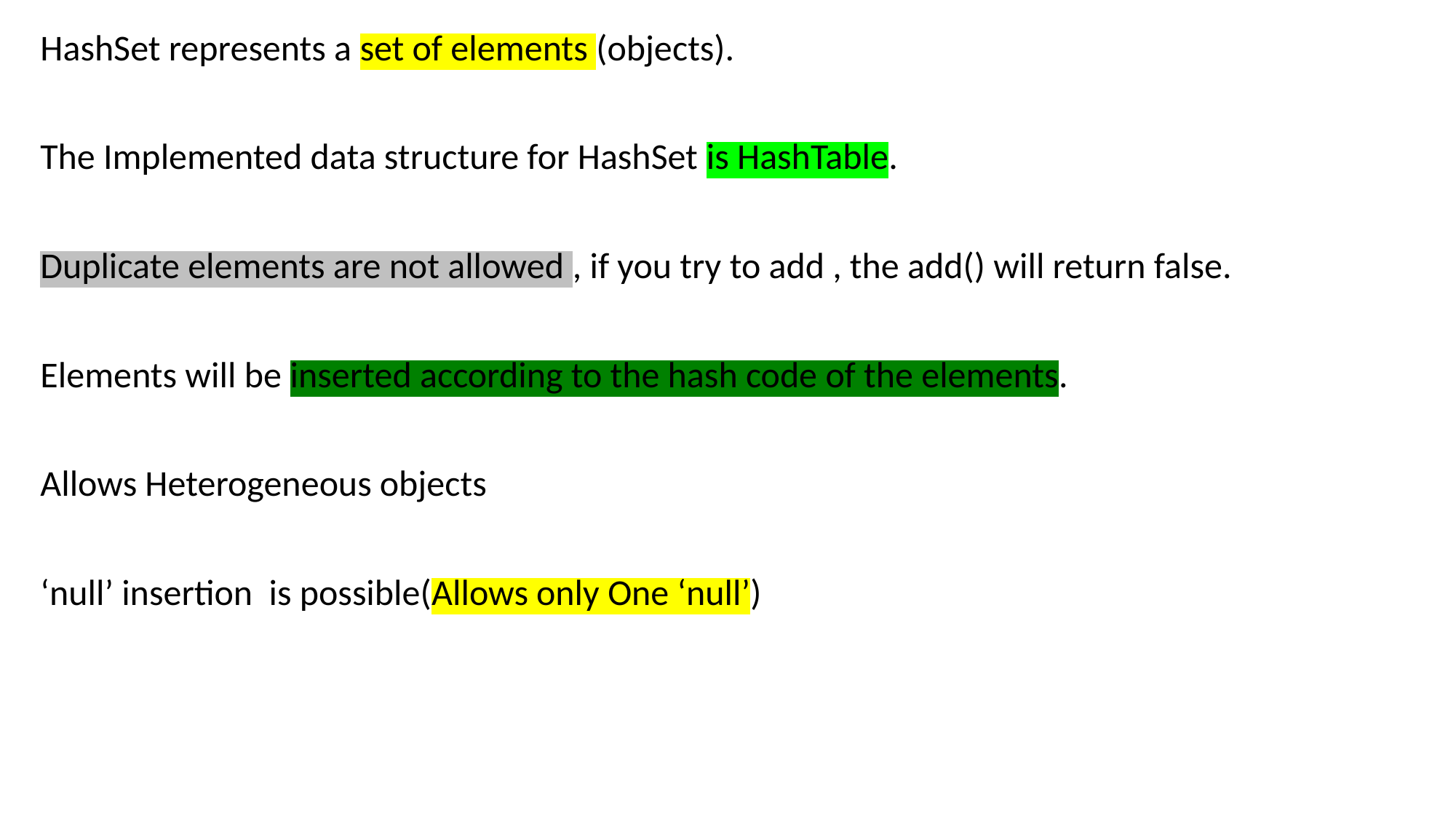

HashSet represents a set of elements (objects).

The Implemented data structure for HashSet is HashTable.

Duplicate elements are not allowed , if you try to add , the add() will return false.

Elements will be inserted according to the hash code of the elements.

Allows Heterogeneous objects

‘null’ insertion  is possible(Allows only One ‘null’)